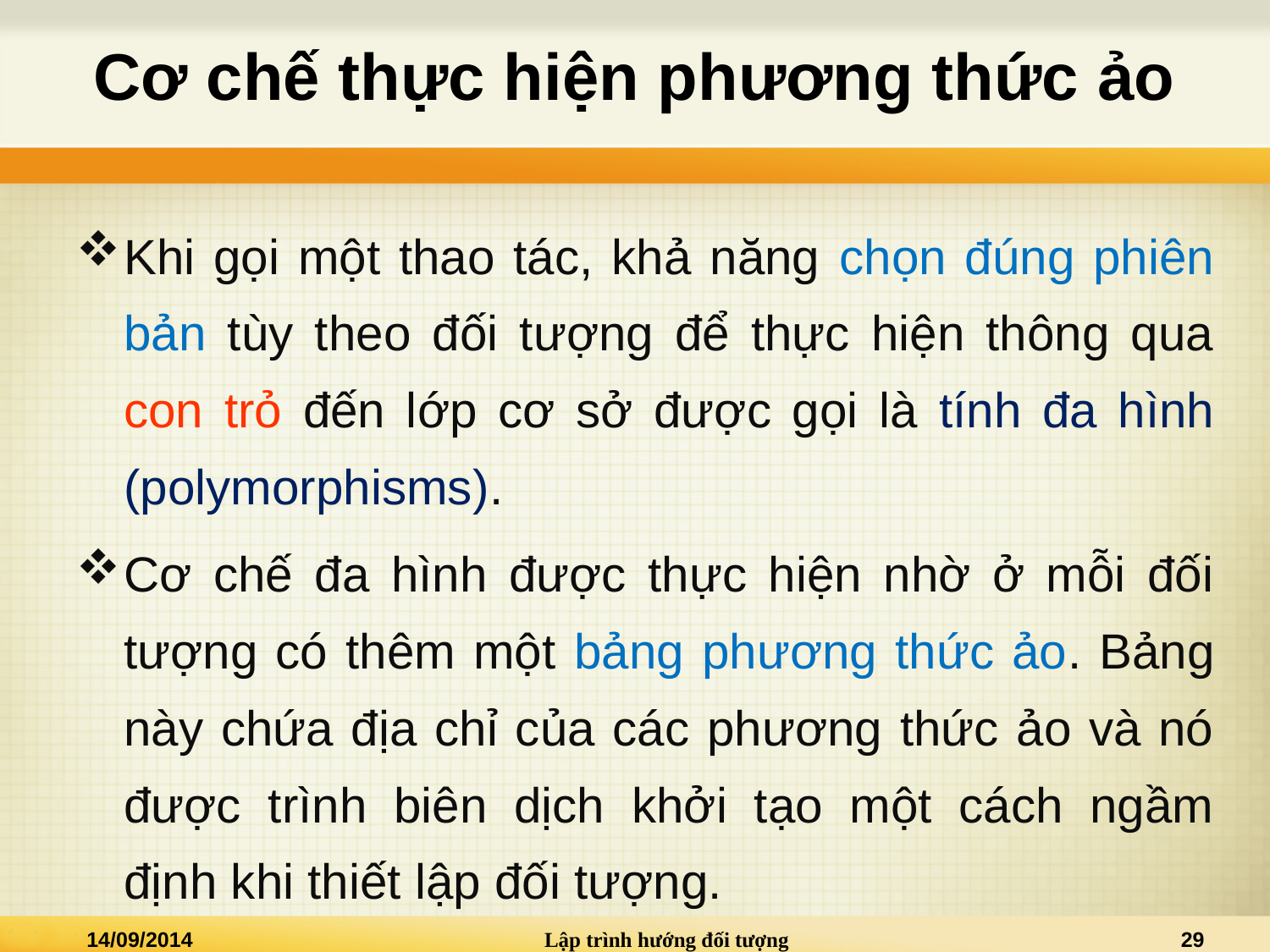

# Cơ chế thực hiện phương thức ảo
Khi gọi một thao tác, khả năng chọn đúng phiên bản tùy theo đối tượng để thực hiện thông qua con trỏ đến lớp cơ sở được gọi là tính đa hình (polymorphisms).
Cơ chế đa hình được thực hiện nhờ ở mỗi đối tượng có thêm một bảng phương thức ảo. Bảng này chứa địa chỉ của các phương thức ảo và nó được trình biên dịch khởi tạo một cách ngầm định khi thiết lập đối tượng.
14/09/2014
Lập trình hướng đối tượng
29